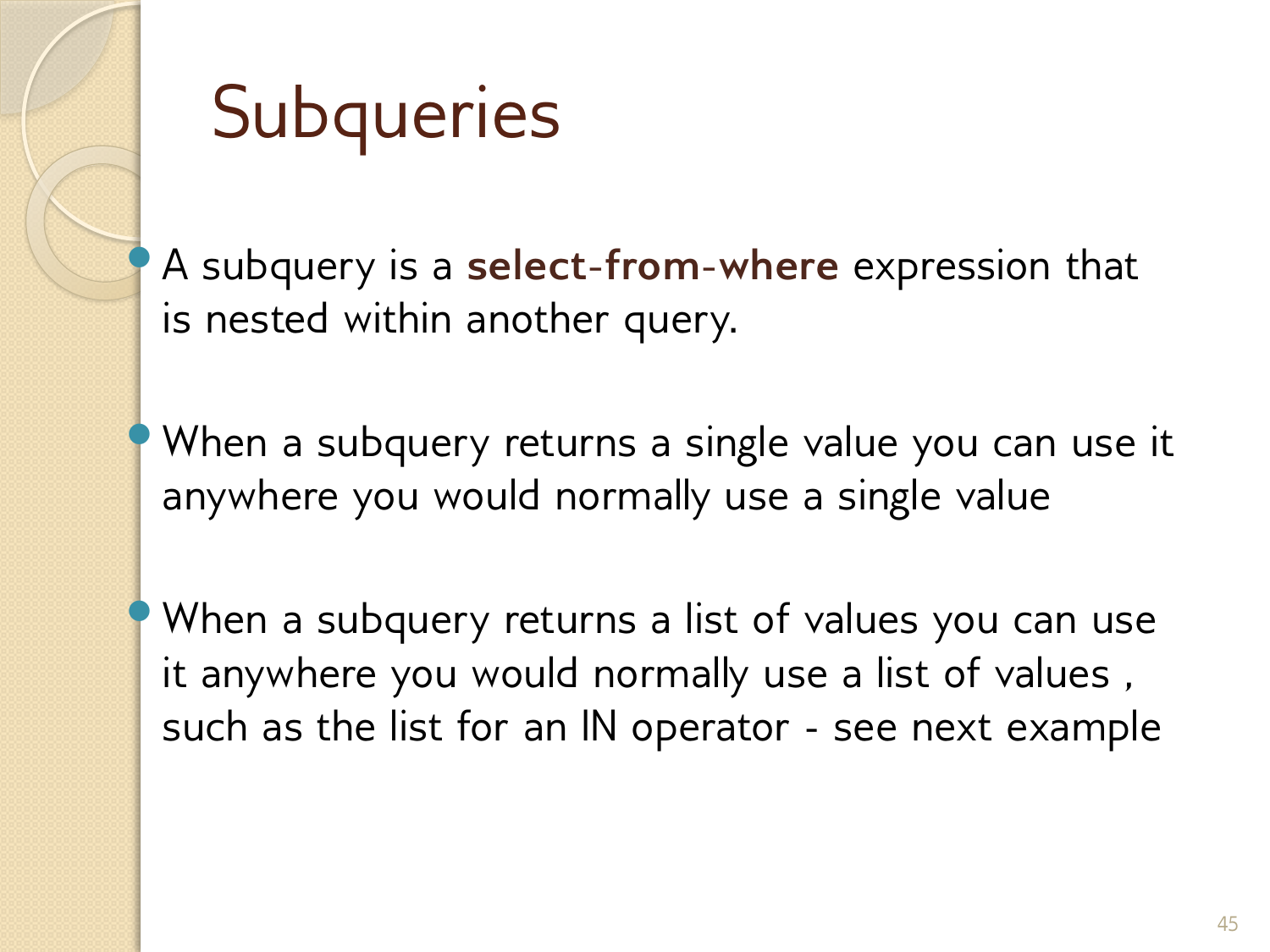

# Subqueries

A subquery is a select-from-where expression that is nested within another query.

When a subquery returns a single value you can use it anywhere you would normally use a single value

When a subquery returns a list of values you can use it anywhere you would normally use a list of values , such as the list for an IN operator - see next example

45